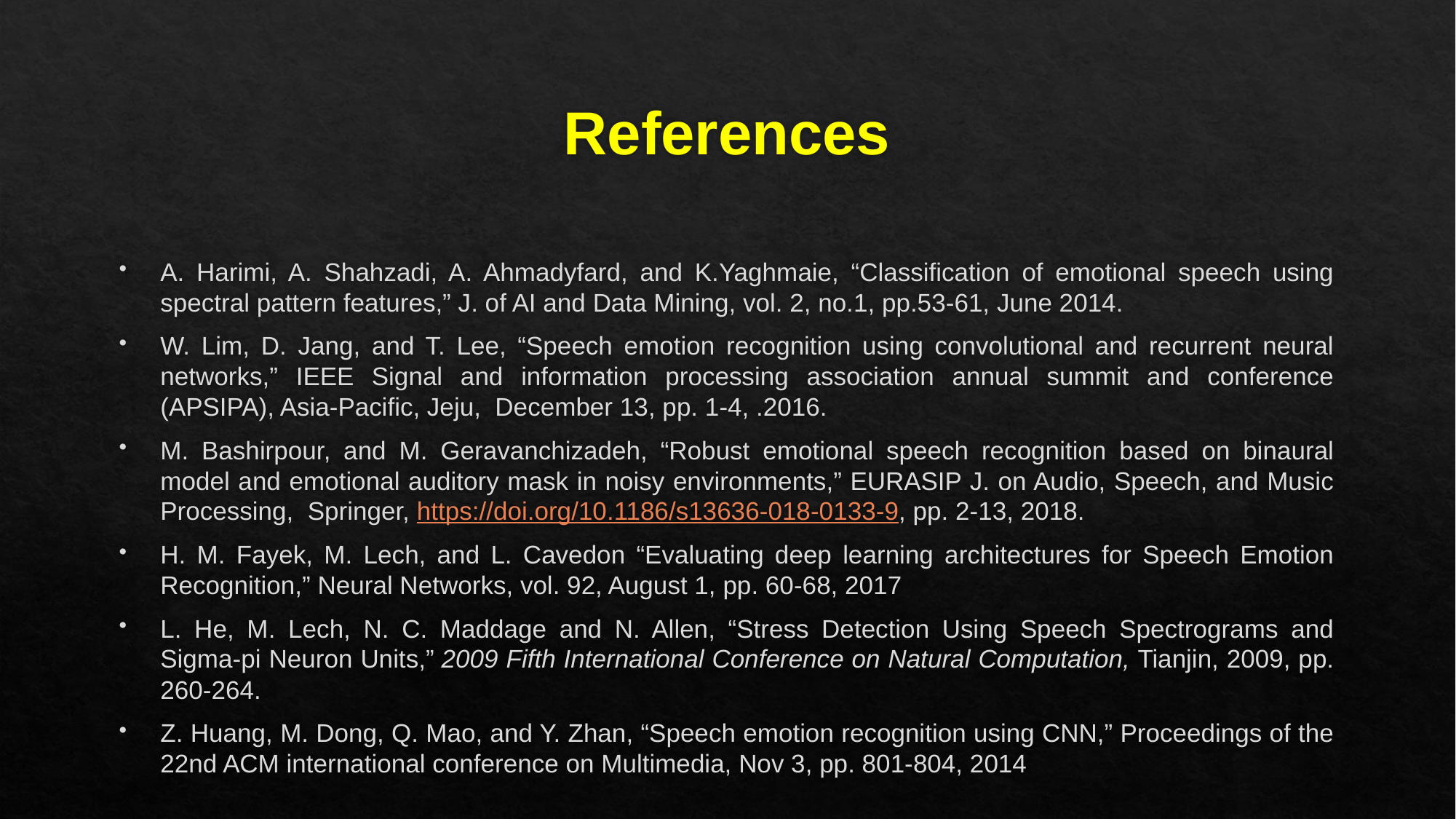

# References

A. Harimi, A. Shahzadi, A. Ahmadyfard, and K.Yaghmaie, “Classification of emotional speech using spectral pattern features,” J. of AI and Data Mining, vol. 2, no.1, pp.53-61, June 2014.
W. Lim, D. Jang, and T. Lee, “Speech emotion recognition using convolutional and recurrent neural networks,” IEEE Signal and information processing association annual summit and conference (APSIPA), Asia-Pacific, Jeju,  December 13, pp. 1-4, .2016.
M. Bashirpour, and M. Geravanchizadeh, “Robust emotional speech recognition based on binaural model and emotional auditory mask in noisy environments,” EURASIP J. on Audio, Speech, and Music Processing,  Springer, https://doi.org/10.1186/s13636-018-0133-9, pp. 2-13, 2018.
H. M. Fayek, M. Lech, and L. Cavedon “Evaluating deep learning architectures for Speech Emotion Recognition,” Neural Networks, vol. 92, August 1, pp. 60-68, 2017
L. He, M. Lech, N. C. Maddage and N. Allen, “Stress Detection Using Speech Spectrograms and Sigma-pi Neuron Units,” 2009 Fifth International Conference on Natural Computation, Tianjin, 2009, pp. 260-264.
Z. Huang, M. Dong, Q. Mao, and Y. Zhan, “Speech emotion recognition using CNN,” Proceedings of the 22nd ACM international conference on Multimedia, Nov 3, pp. 801-804, 2014